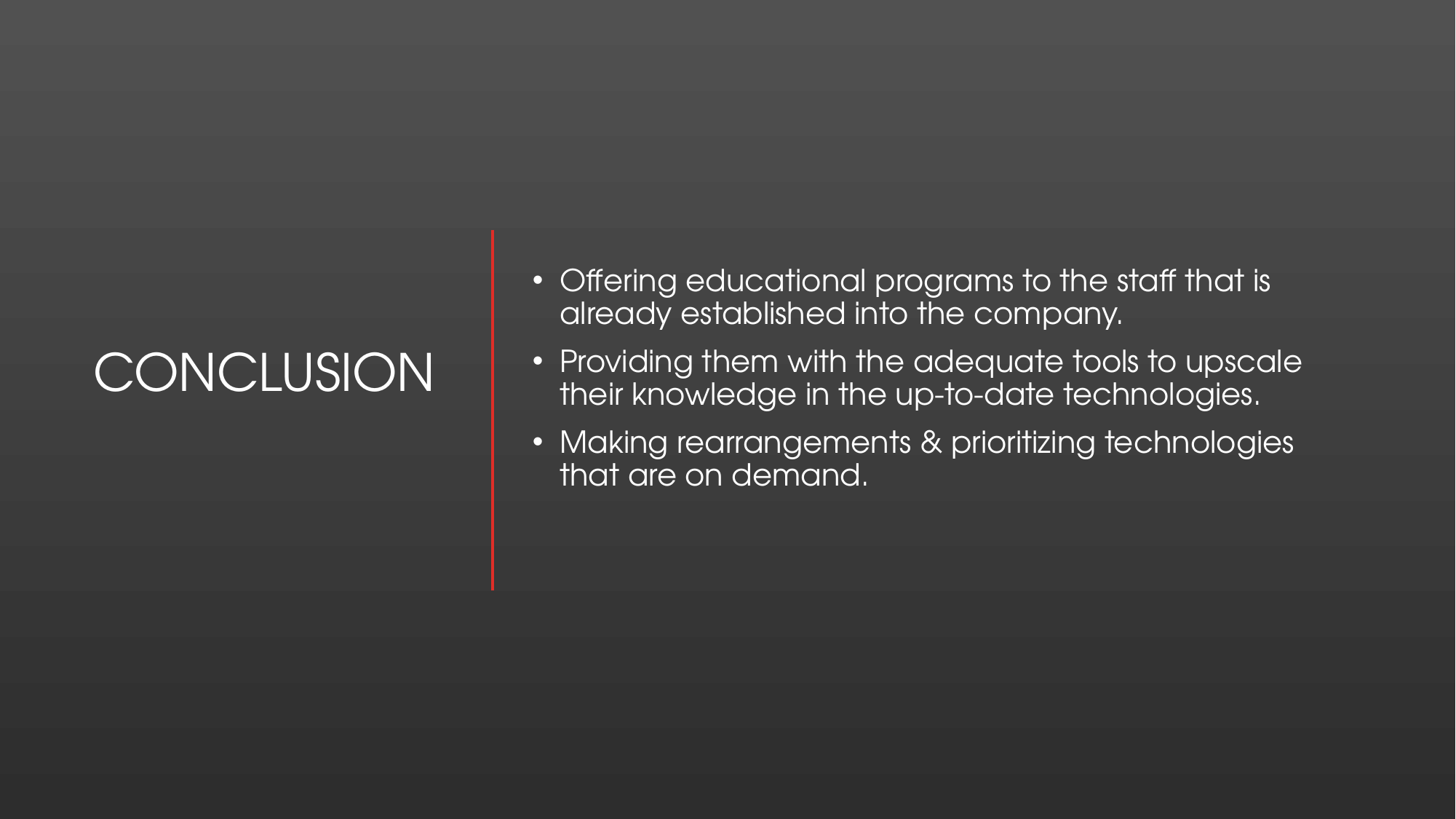

# CONCLUSION

Offering educational programs to the staff that is already established into the company.
Providing them with the adequate tools to upscale their knowledge in the up-to-date technologies.
Making rearrangements & prioritizing technologies that are on demand.